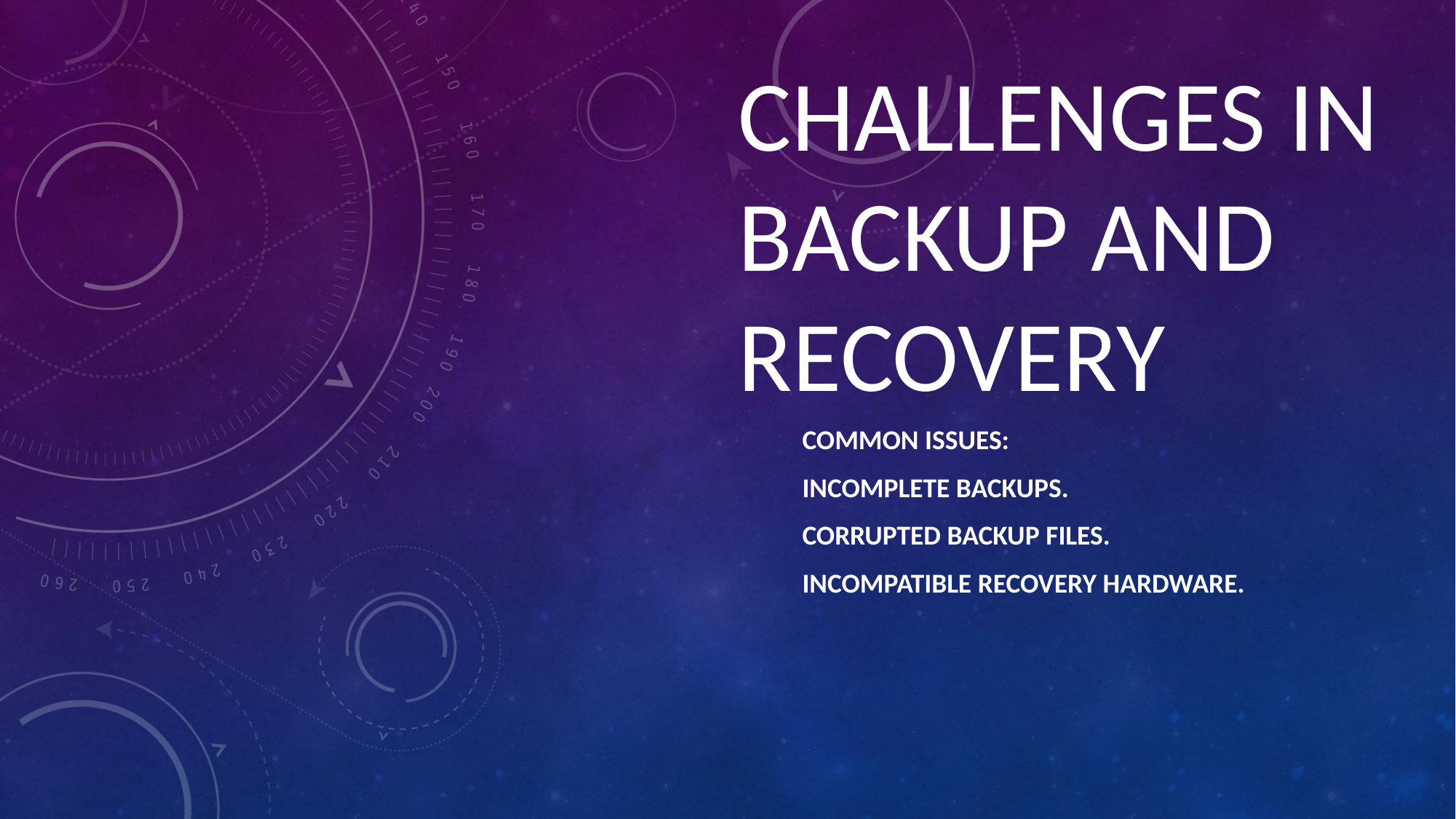

# Challenges in Backup and Recovery
Common issues:
Incomplete backups.
Corrupted backup files.
Incompatible recovery hardware.